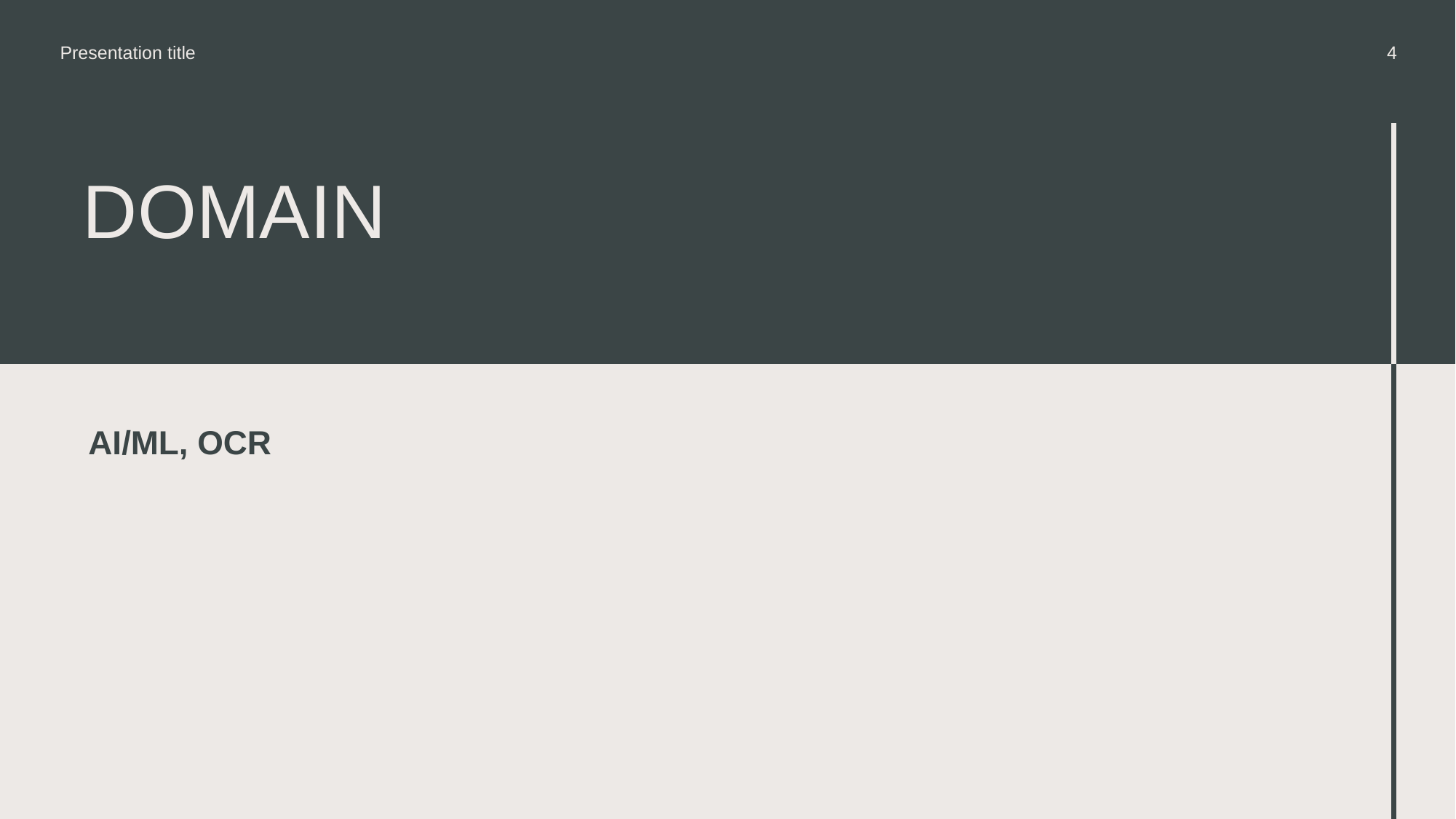

Presentation title
4
# DOMAIN
AI/ML, OCR